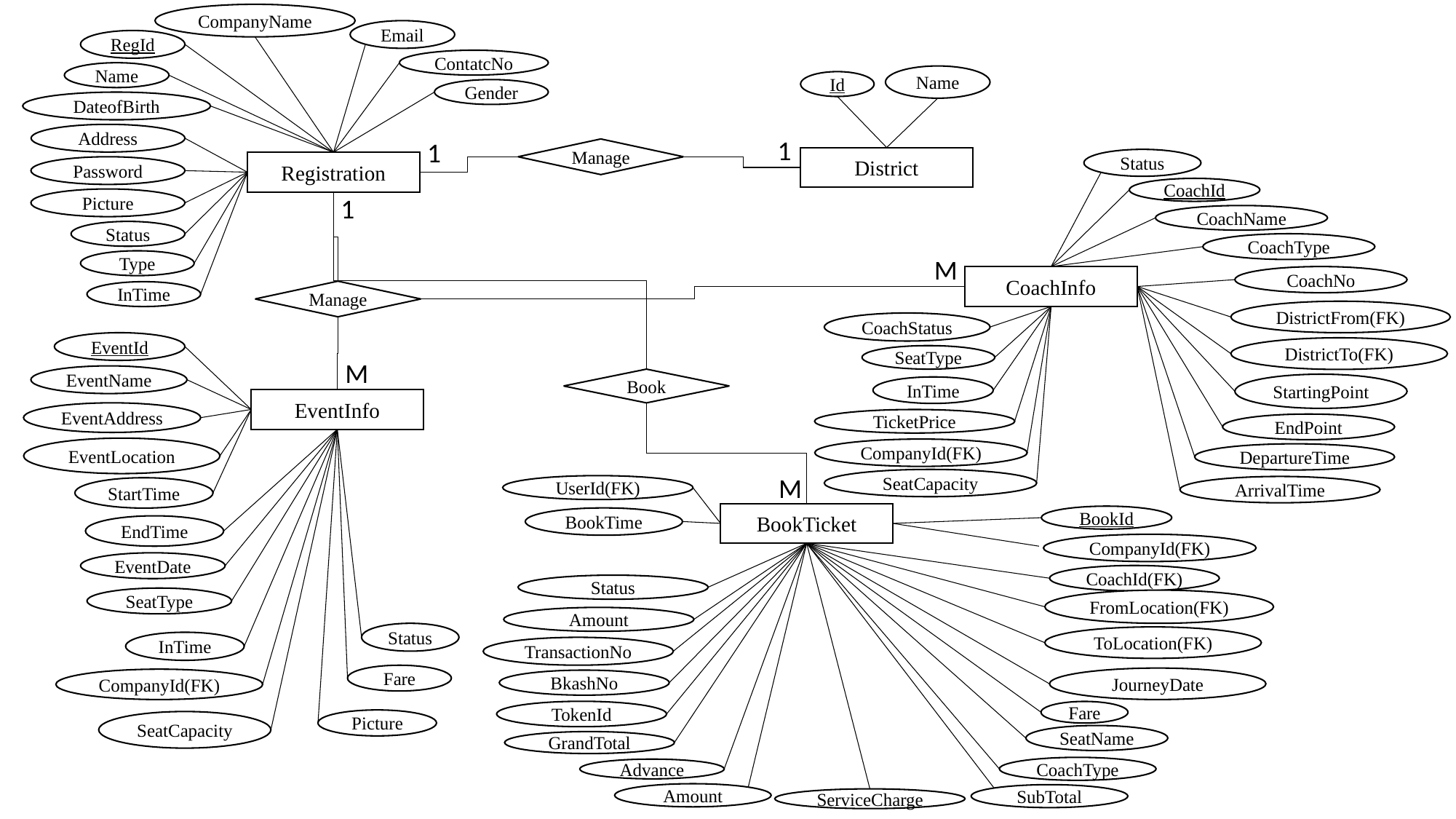

CompanyName
Email
RegId
ContatcNo
Name
Name
Id
Gender
DateofBirth
Address
1
1
Manage
District
Status
Registration
Password
CoachId
1
Picture
CoachName
Status
CoachType
M
Type
CoachInfo
CoachNo
Manage
InTime
DistrictFrom(FK)
CoachStatus
EventId
DistrictTo(FK)
SeatType
M
EventName
Book
StartingPoint
InTime
EventInfo
EventAddress
TicketPrice
EndPoint
EventLocation
CompanyId(FK)
DepartureTime
M
SeatCapacity
UserId(FK)
ArrivalTime
StartTime
BookTicket
BookId
BookTime
EndTime
CompanyId(FK)
EventDate
CoachId(FK)
Status
SeatType
FromLocation(FK)
Amount
Status
ToLocation(FK)
InTime
TransactionNo
Fare
JourneyDate
CompanyId(FK)
BkashNo
TokenId
Fare
Picture
SeatCapacity
SeatName
GrandTotal
CoachType
Advance
Amount
SubTotal
ServiceCharge